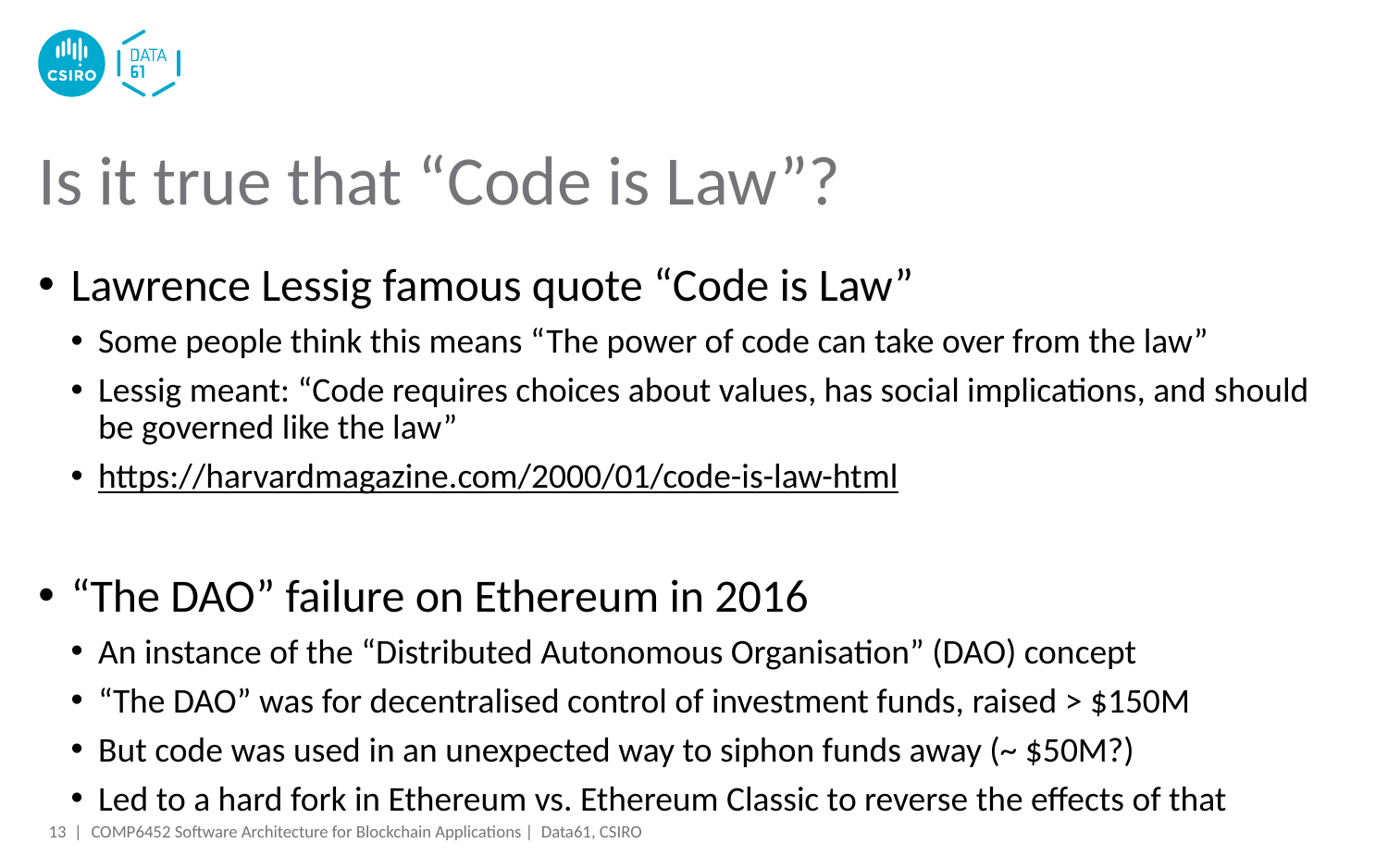

# Is it true that “Code is Law”?
Lawrence Lessig famous quote “Code is Law”
Some people think this means “The power of code can take over from the law”
Lessig meant: “Code requires choices about values, has social implications, and should be governed like the law”
https://harvardmagazine.com/2000/01/code-is-law-html

“The DAO” failure on Ethereum in 2016
An instance of the “Distributed Autonomous Organisation” (DAO) concept
“The DAO” was for decentralised control of investment funds, raised > $150M
But code was used in an unexpected way to siphon funds away (~ $50M?)
Led to a hard fork in Ethereum vs. Ethereum Classic to reverse the effects of that
13  |
COMP6452 Software Architecture for Blockchain Applications |  Data61, CSIRO